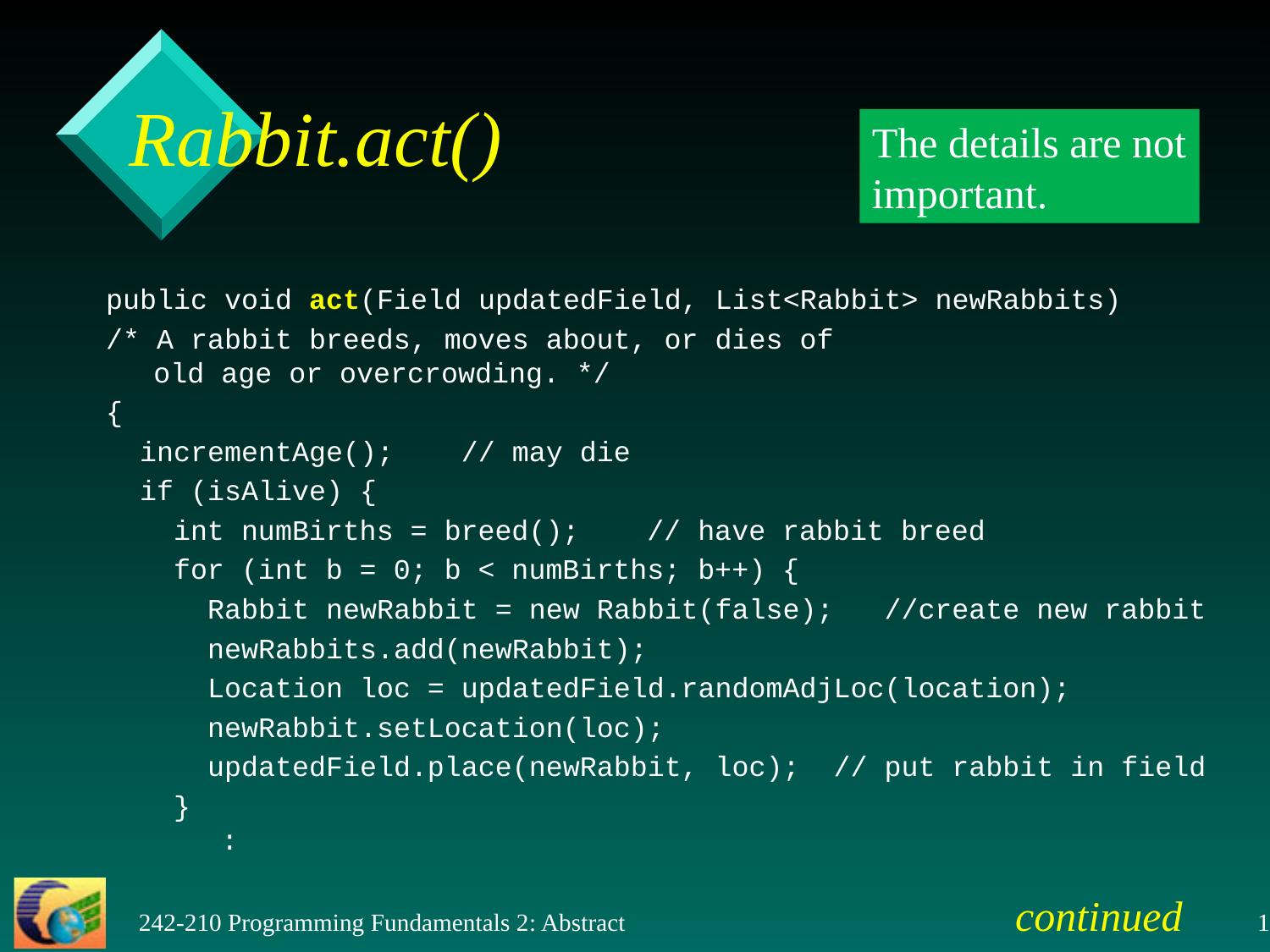

# Rabbit.act()
The details are not
important.
  public void act(Field updatedField, List<Rabbit> newRabbits)
  /* A rabbit breeds, moves about, or dies of
  old age or overcrowding. */
  {
    incrementAge();    // may die
    if (isAlive) {
      int numBirths = breed();    // have rabbit breed
      for (int b = 0; b < numBirths; b++) {
        Rabbit newRabbit = new Rabbit(false);   //create new rabbit
        newRabbits.add(newRabbit);
        Location loc = updatedField.randomAdjLoc(location);
        newRabbit.setLocation(loc);
        updatedField.place(newRabbit, loc);  // put rabbit in field
      }
      :
continued